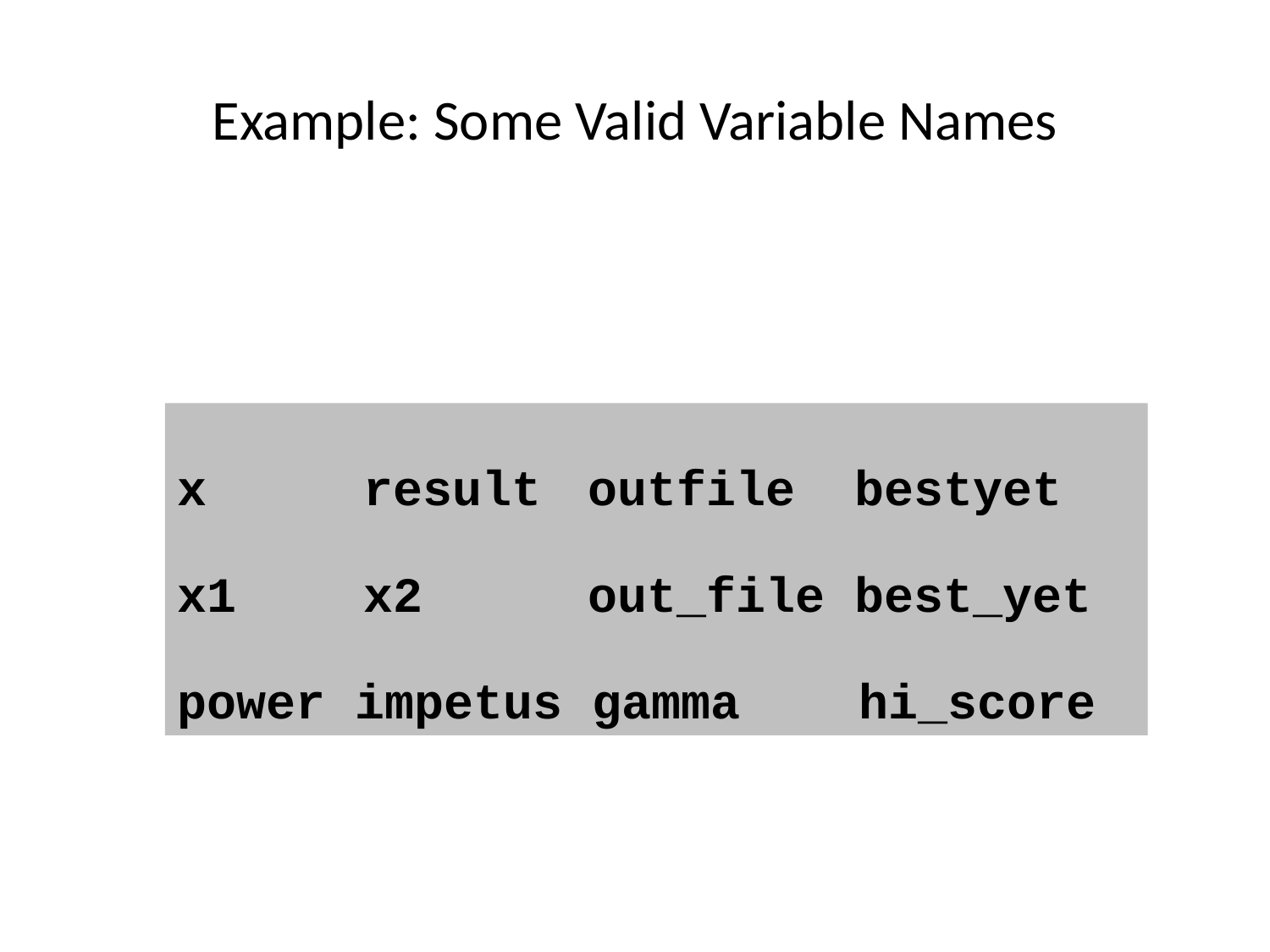

# Example: Some Valid Variable Names
x	  result	 outfile  bestyet
x1	  x2 	 out_file best_yet
power impetus gamma    hi_score